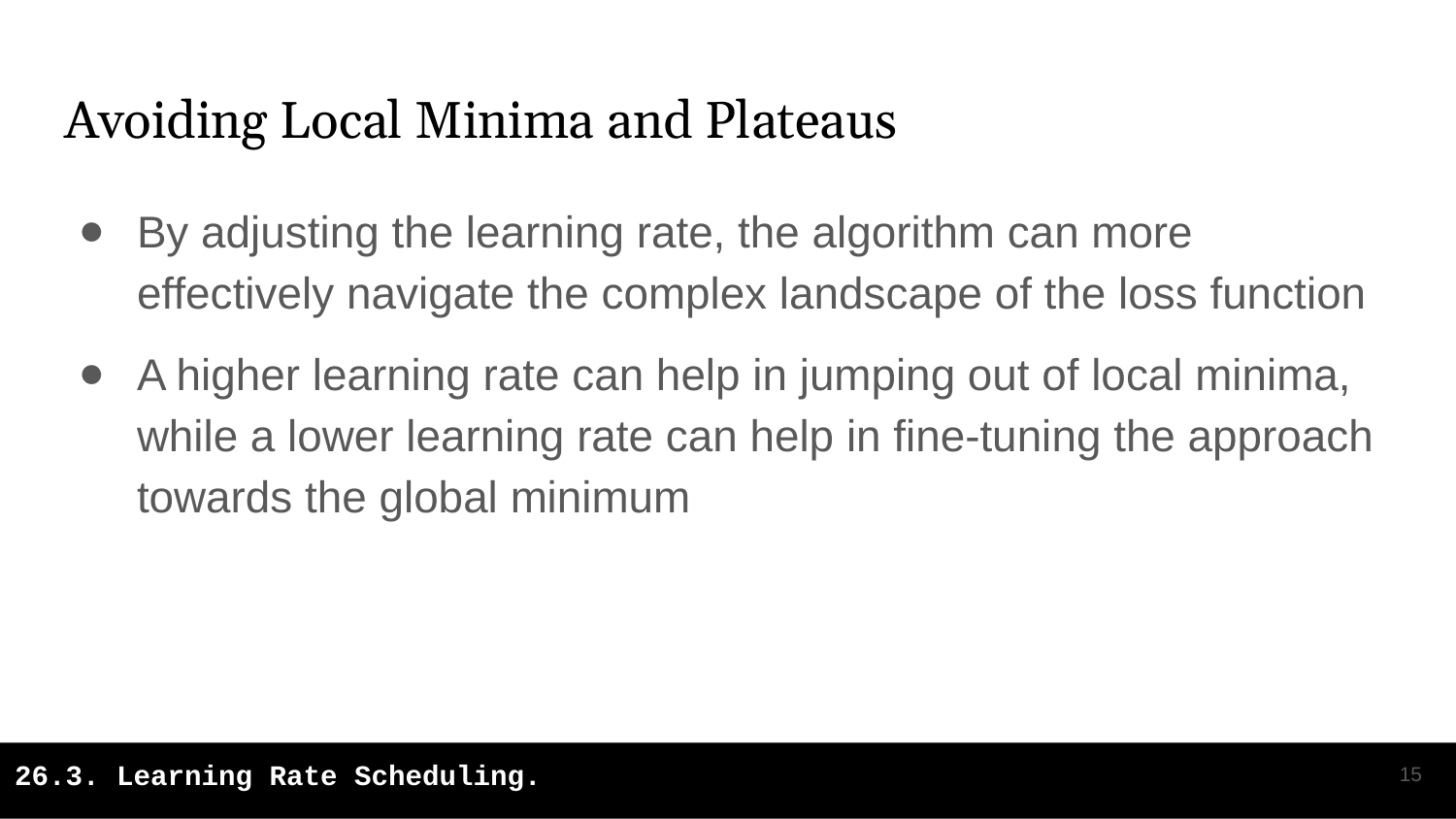

# Avoiding Local Minima and Plateaus
By adjusting the learning rate, the algorithm can more effectively navigate the complex landscape of the loss function
A higher learning rate can help in jumping out of local minima, while a lower learning rate can help in fine-tuning the approach towards the global minimum
15
26.3. Learning Rate Scheduling.